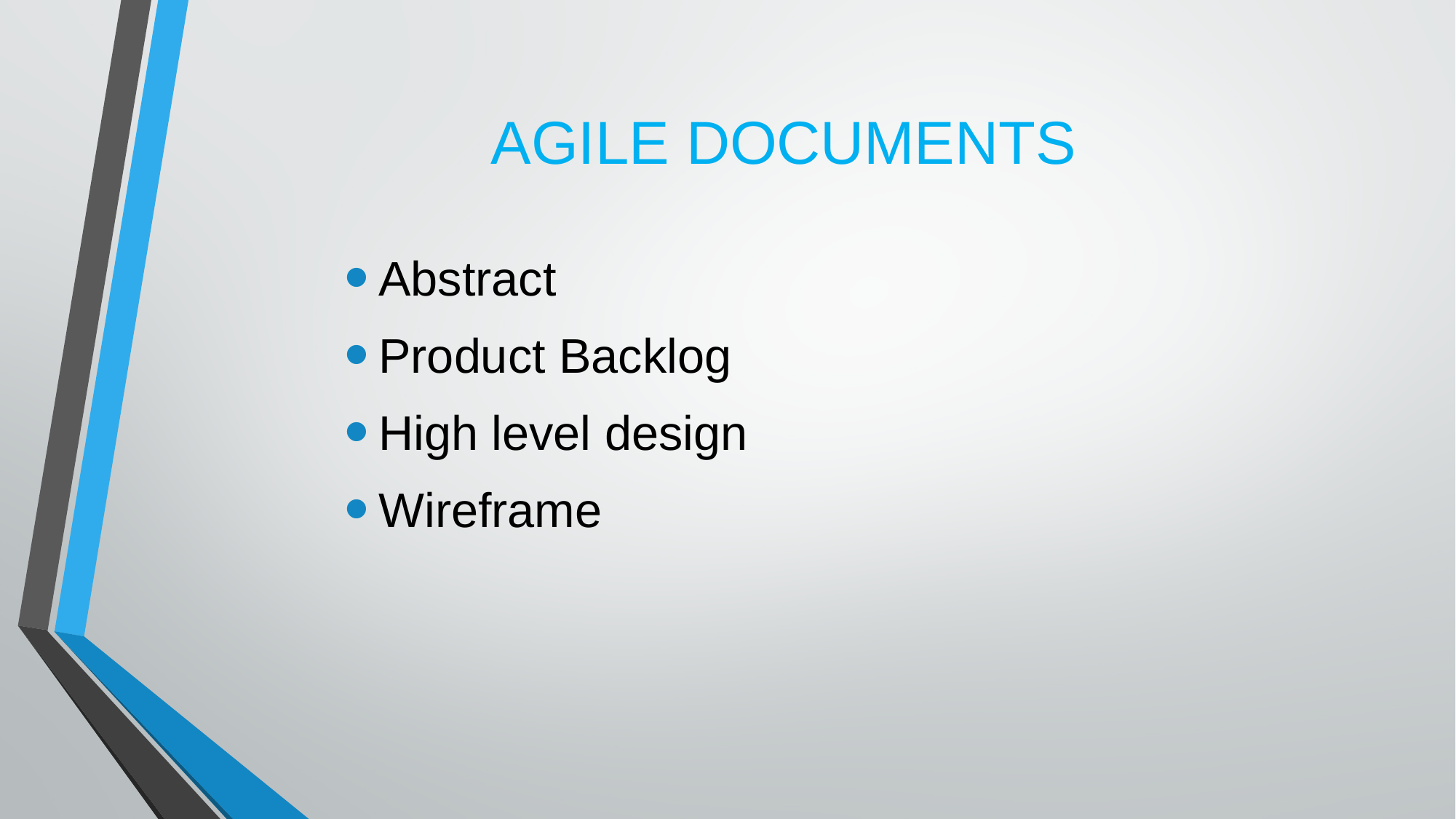

# AGILE DOCUMENTS
Abstract
Product Backlog
High level design
Wireframe